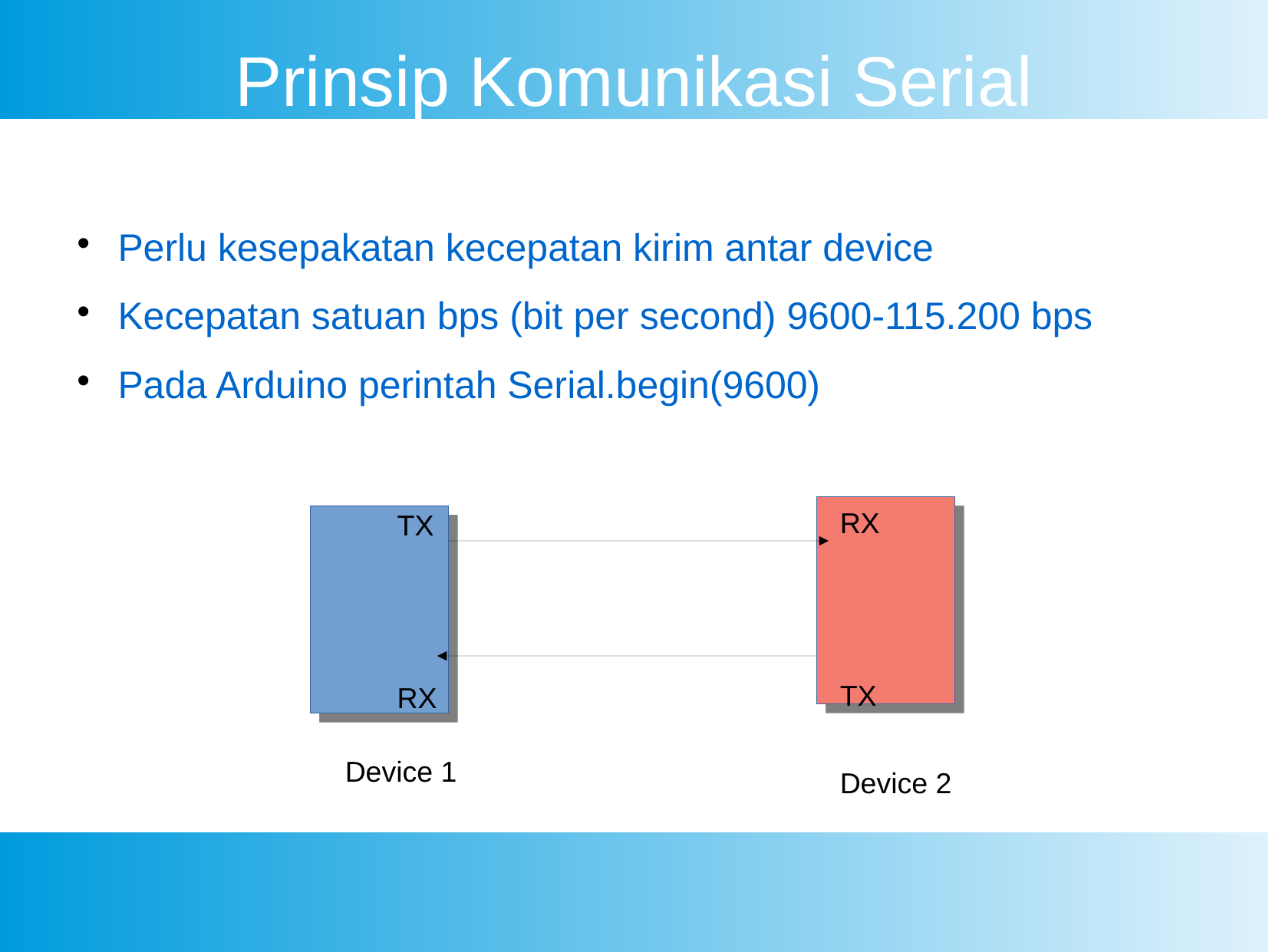

Prinsip Komunikasi Serial
Perlu kesepakatan kecepatan kirim antar device
Kecepatan satuan bps (bit per second) 9600-115.200 bps
Pada Arduino perintah Serial.begin(9600)

RX

TX
TX

RX

Device 1
Device 2